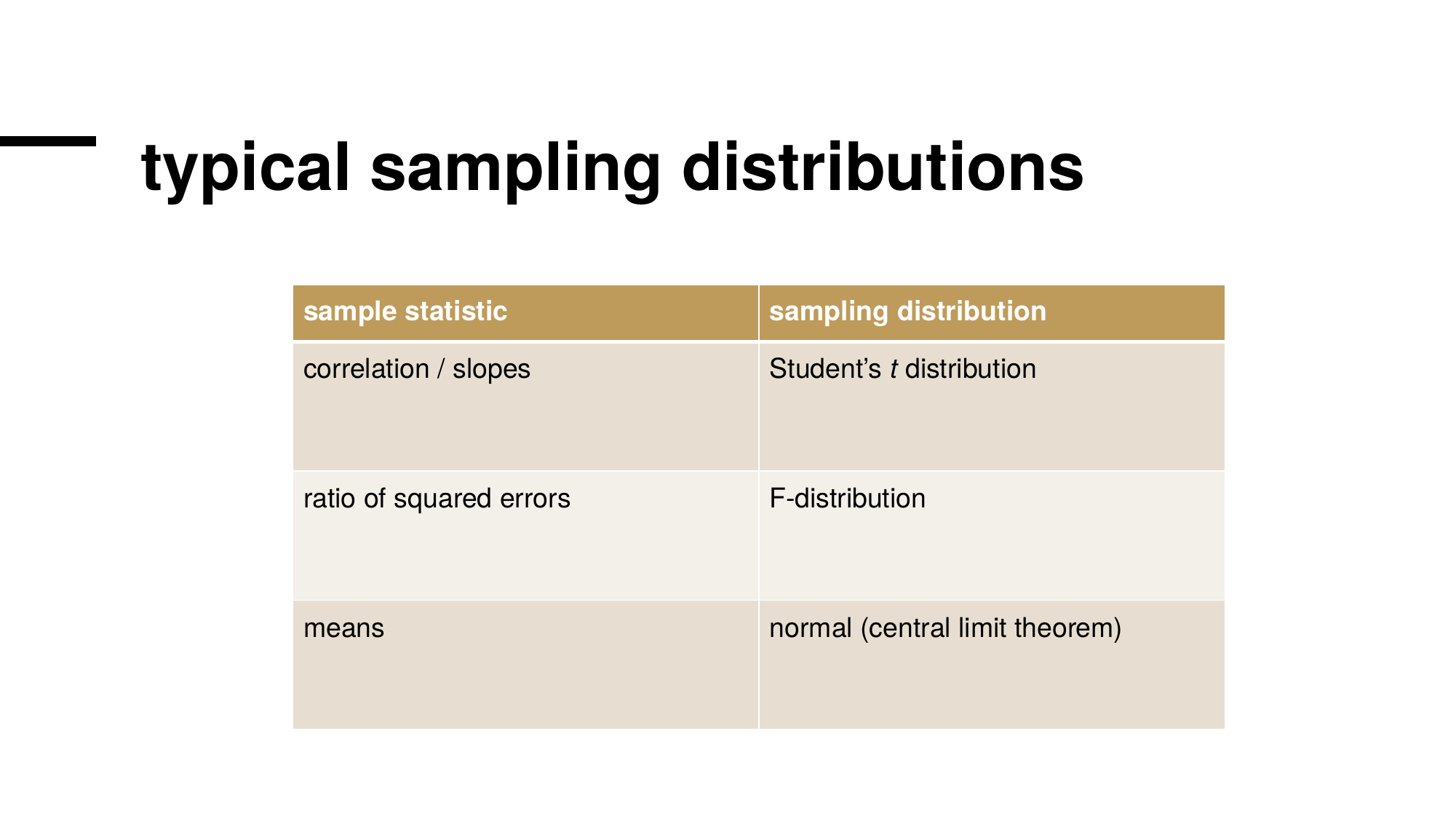

# typical sampling distributions
| sample statistic | sampling distribution |
| --- | --- |
| correlation / slopes | Student’s t distribution |
| ratio of squared errors | F-distribution |
| means | normal (central limit theorem) |